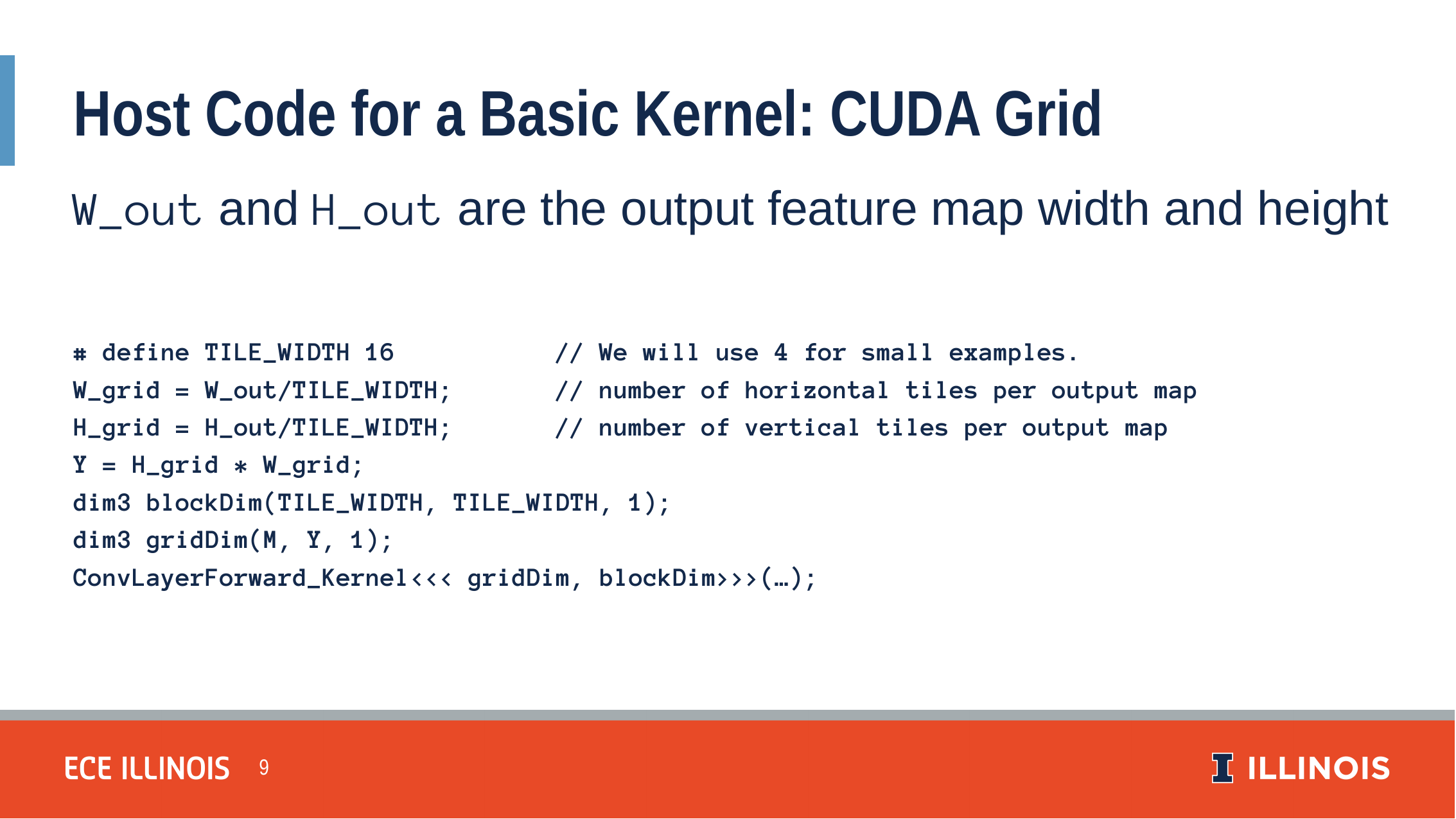

Host Code for a Basic Kernel: CUDA Grid
W_out and H_out are the output feature map width and height
# define TILE_WIDTH 16		// We will use 4 for small examples.
W_grid = W_out/TILE_WIDTH; 	// number of horizontal tiles per output map
H_grid = H_out/TILE_WIDTH; 	// number of vertical tiles per output map
Y = H_grid * W_grid;
dim3 blockDim(TILE_WIDTH, TILE_WIDTH, 1);
dim3 gridDim(M, Y, 1);
ConvLayerForward_Kernel<<< gridDim, blockDim>>>(…);